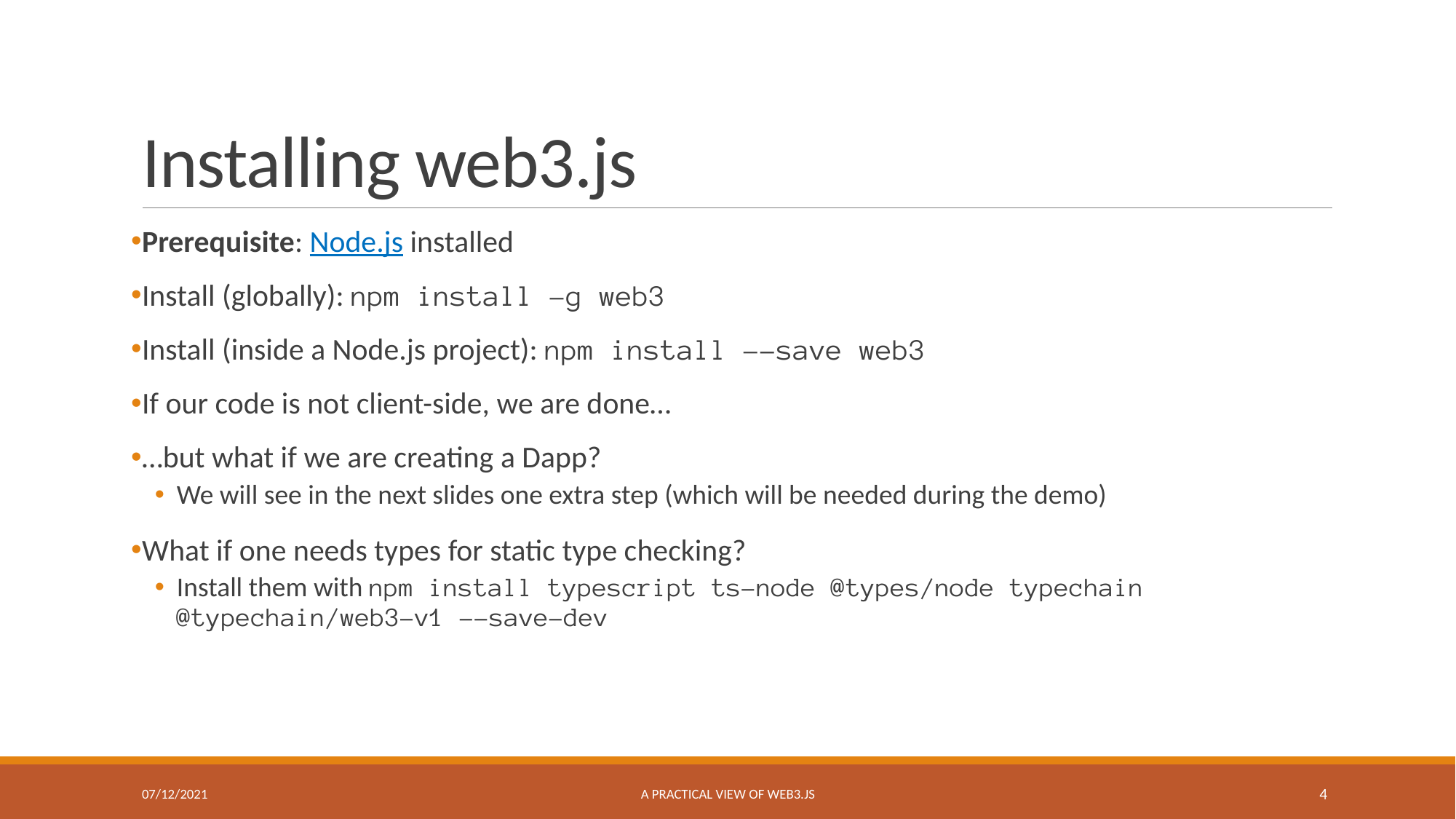

# Installing web3.js
Prerequisite: Node.js installed
Install (globally): npm install –g web3
Install (inside a Node.js project): npm install –-save web3
If our code is not client-side, we are done…
…but what if we are creating a Dapp?
We will see in the next slides one extra step (which will be needed during the demo)
What if one needs types for static type checking?
Install them with npm install typescript ts-node @types/node typechain @typechain/web3-v1 --save-dev

07/12/2021
A practical view of web3.js
4